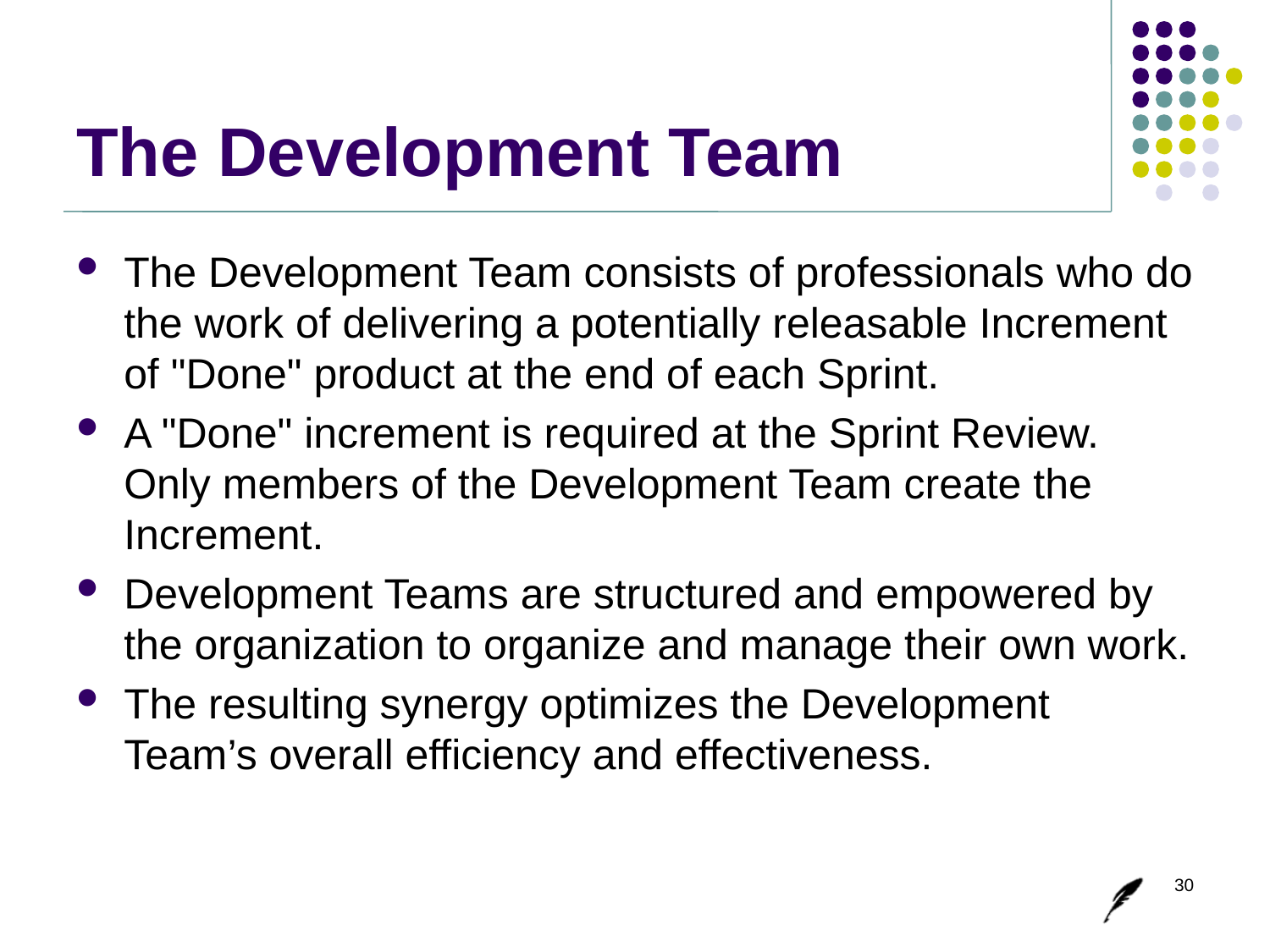

# The Development Team
The Development Team consists of professionals who do the work of delivering a potentially releasable Increment of "Done" product at the end of each Sprint.
A "Done" increment is required at the Sprint Review. Only members of the Development Team create the Increment.
Development Teams are structured and empowered by the organization to organize and manage their own work.
The resulting synergy optimizes the Development Team’s overall efficiency and effectiveness.

30